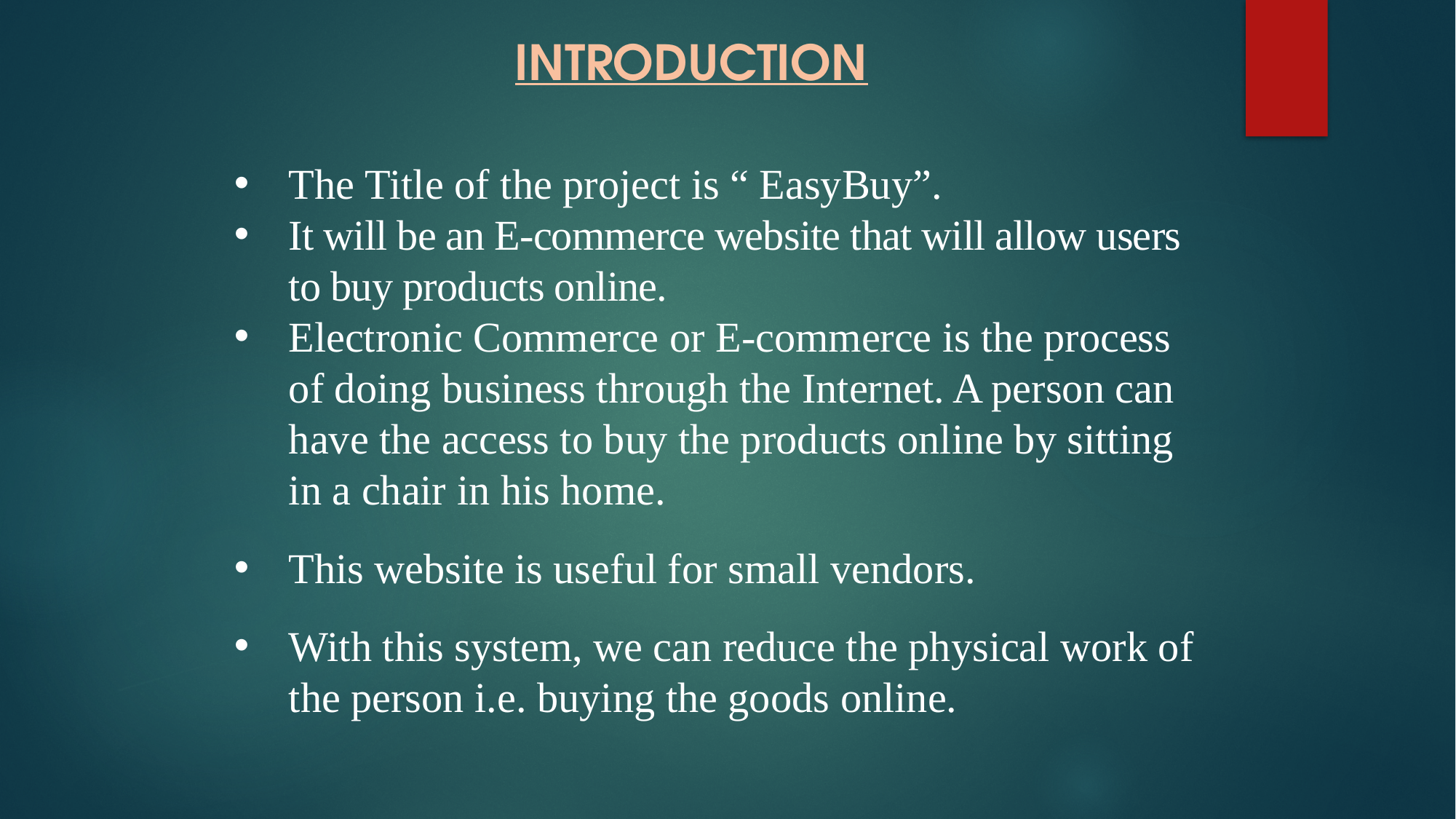

INTRODUCTION
The Title of the project is “ EasyBuy”.
It will be an E-commerce website that will allow users to buy products online.
Electronic Commerce or E-commerce is the process of doing business through the Internet. A person can have the access to buy the products online by sitting in a chair in his home.
This website is useful for small vendors.
With this system, we can reduce the physical work of the person i.e. buying the goods online.